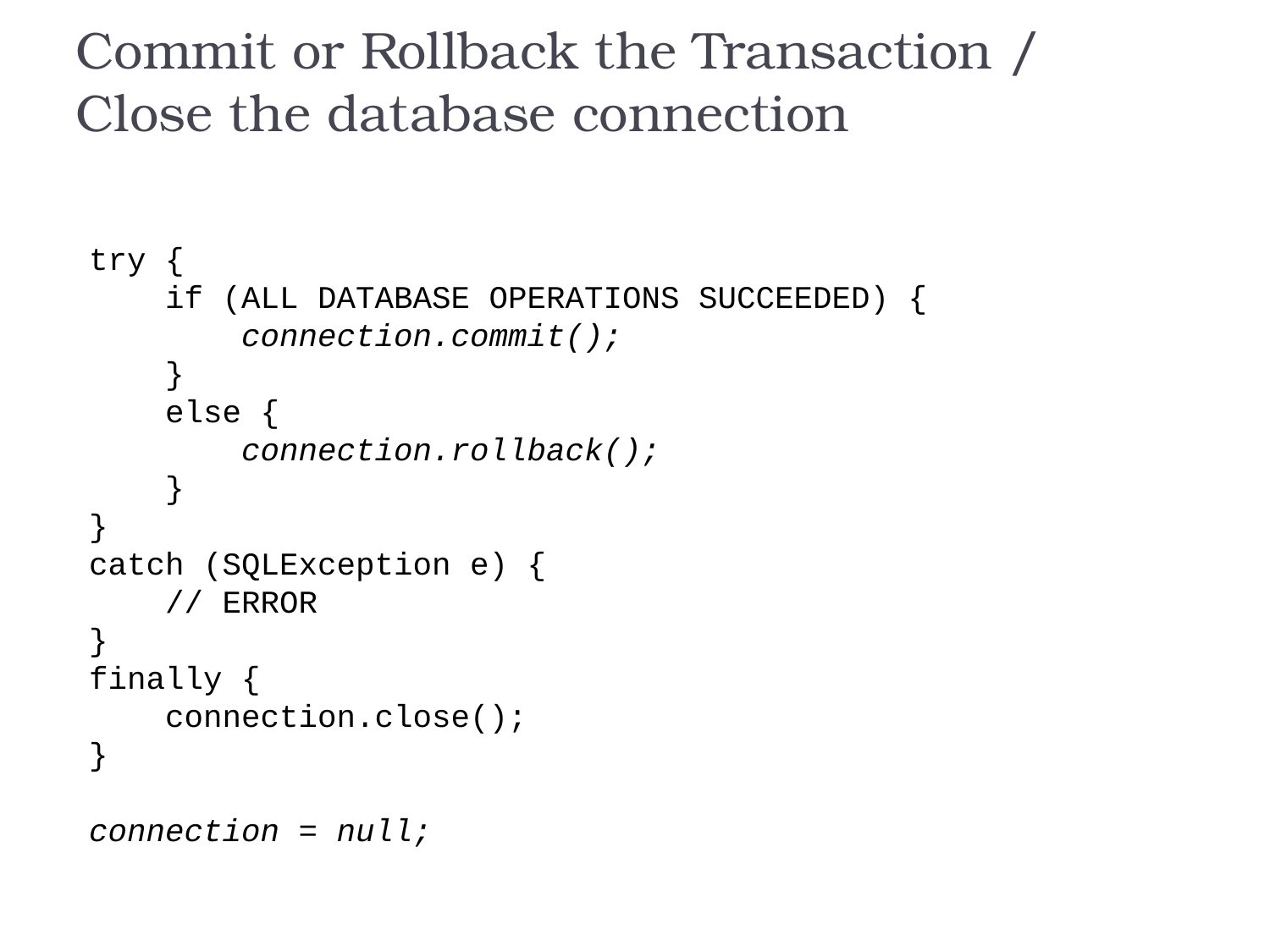

# Commit or Rollback the Transaction / Close the database connection
try {
    if (ALL DATABASE OPERATIONS SUCCEEDED) {
        connection.commit();
    }
    else {
        connection.rollback();
    }
}
catch (SQLException e) {
    // ERROR
}
finally {
    connection.close();
}

connection = null;